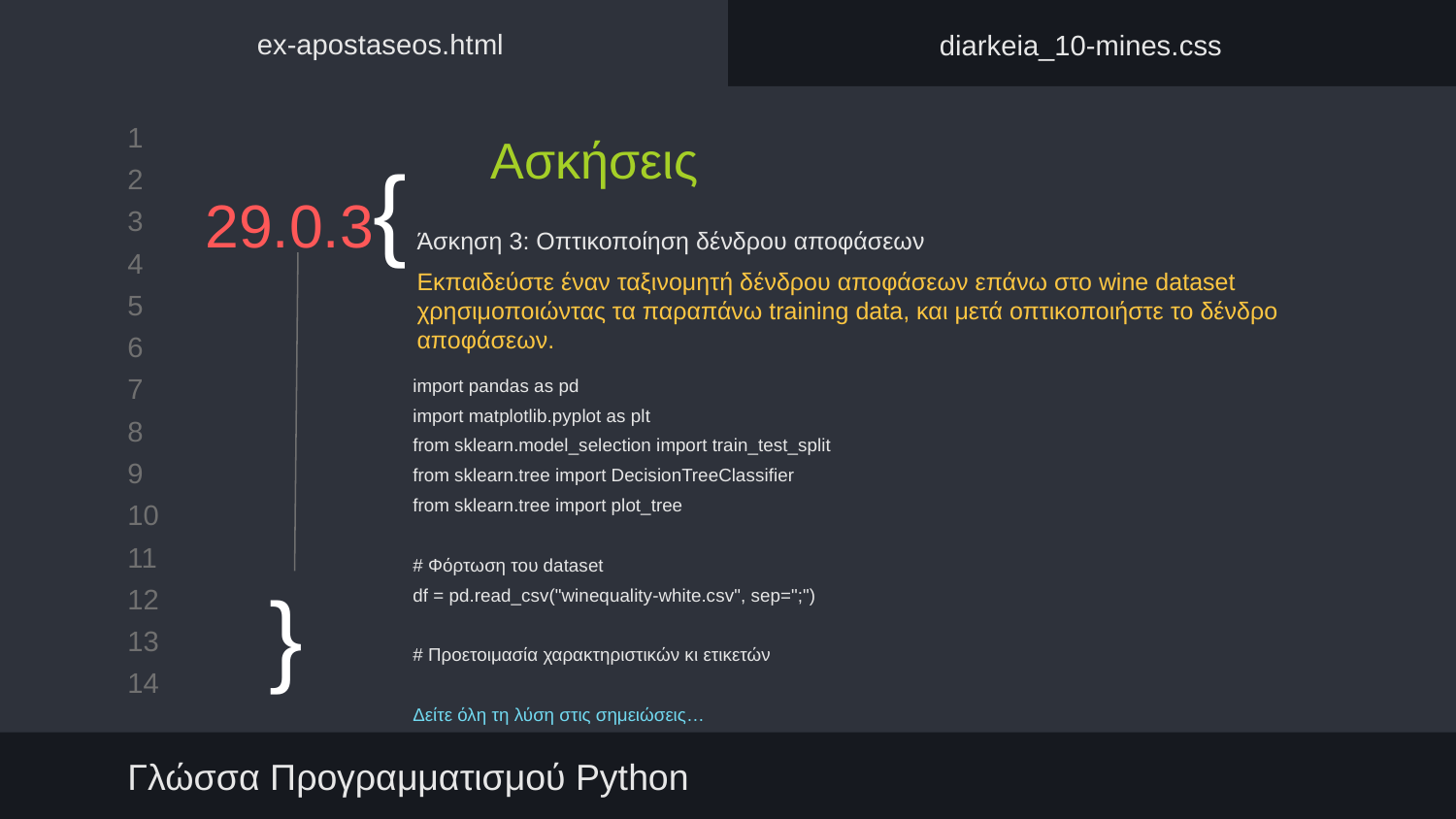

ex-apostaseos.html
diarkeia_10-mines.css
Ασκήσεις
# 29.0.3{
Άσκηση 3: Οπτικοποίηση δένδρου αποφάσεων
Εκπαιδεύστε έναν ταξινομητή δένδρου αποφάσεων επάνω στο wine dataset χρησιμοποιώντας τα παραπάνω training data, και μετά οπτικοποιήστε το δένδρο αποφάσεων.
import pandas as pd
import matplotlib.pyplot as plt
from sklearn.model_selection import train_test_split
from sklearn.tree import DecisionTreeClassifier
from sklearn.tree import plot_tree

# Φόρτωση του dataset
df = pd.read_csv("winequality-white.csv", sep=";")

# Προετοιμασία χαρακτηριστικών κι ετικετών

Δείτε όλη τη λύση στις σημειώσεις…
}
Γλώσσα Προγραμματισμού Python